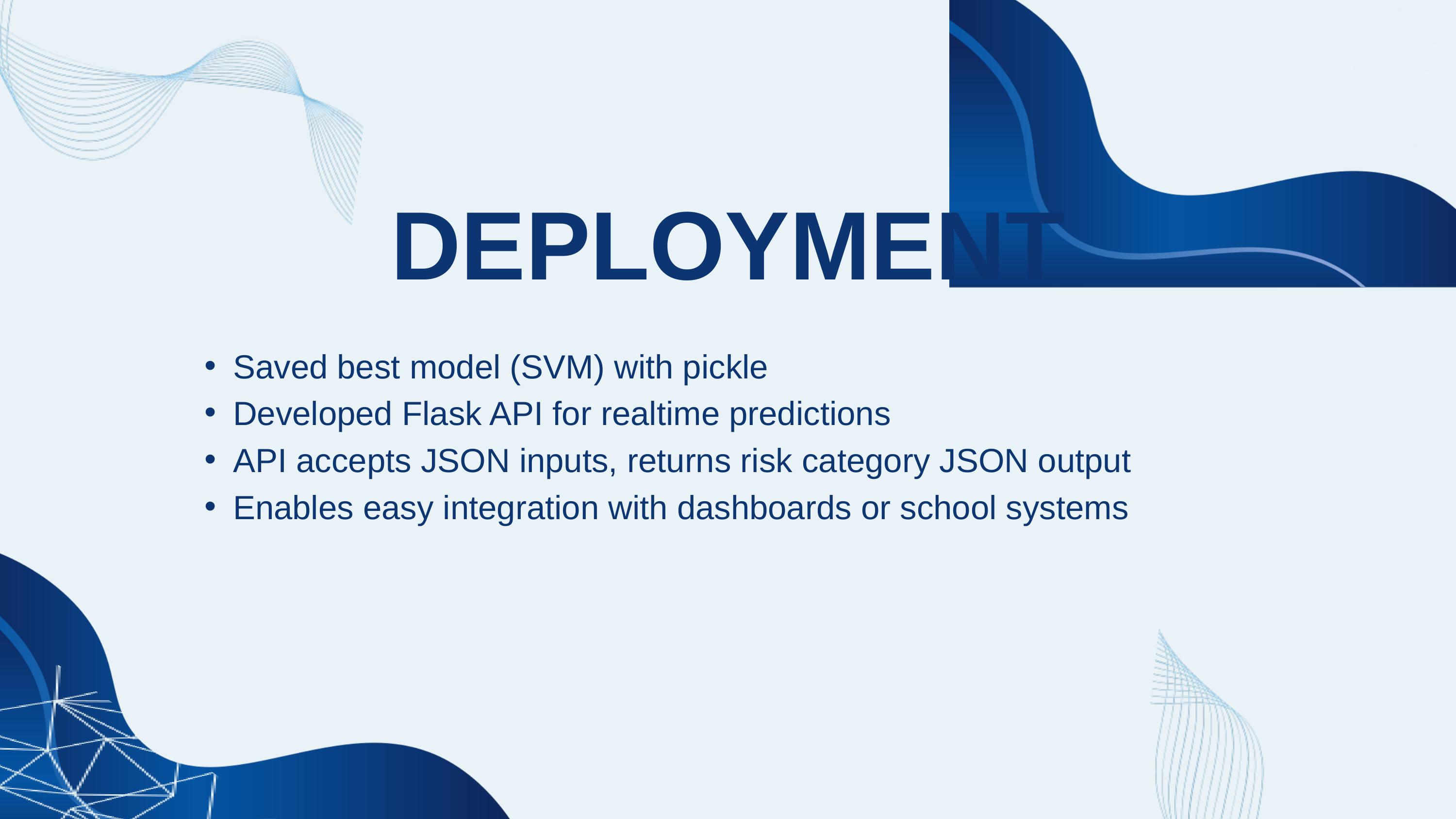

DEPLOYMENT

Saved best model (SVM) with pickle
Developed Flask API for realtime predictions
API accepts JSON inputs, returns risk category JSON output
Enables easy integration with dashboards or school systems